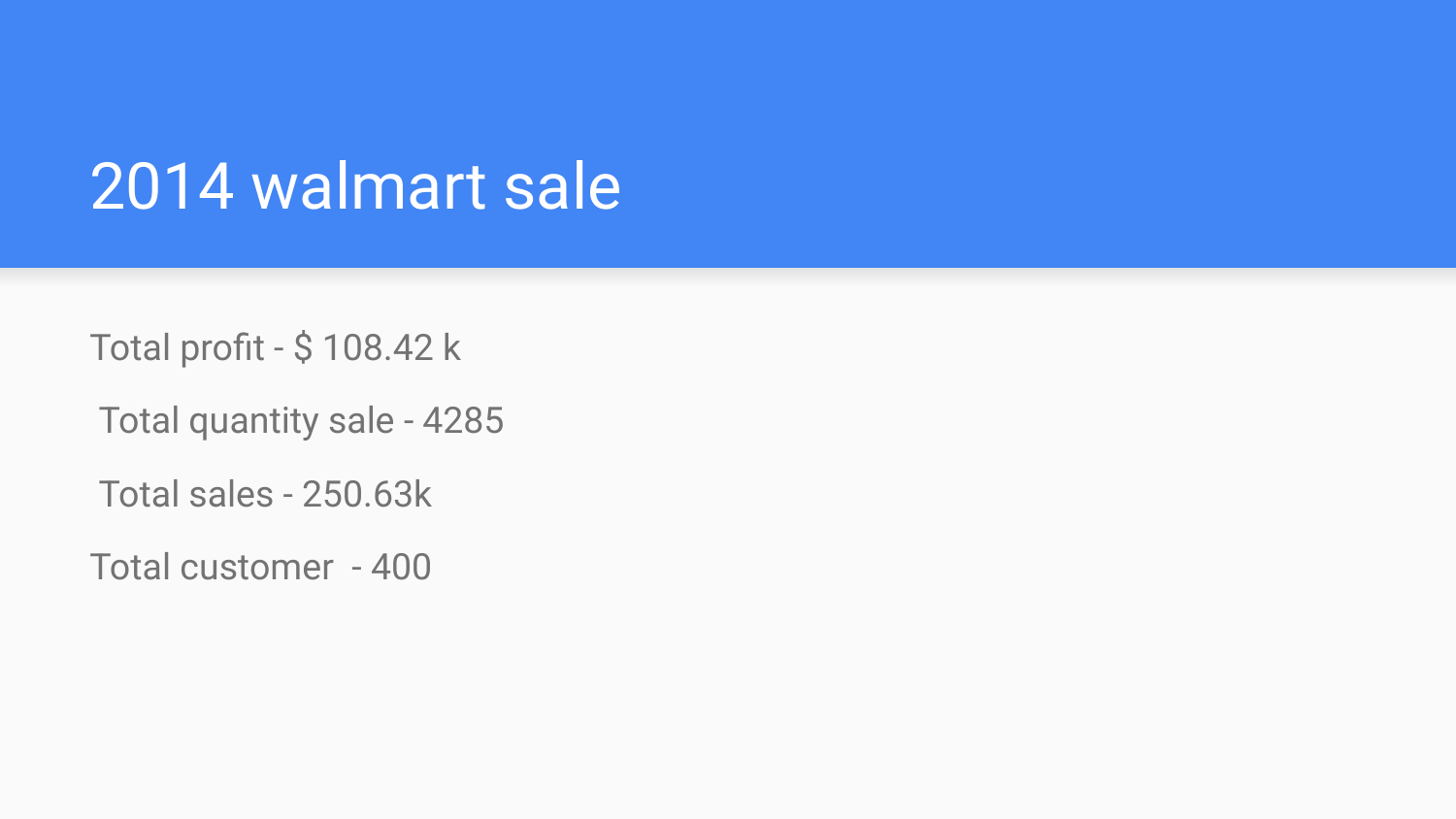

# 2014 walmart sale
Total profit - $ 108.42 k
 Total quantity sale - 4285
 Total sales - 250.63k
Total customer  - 400